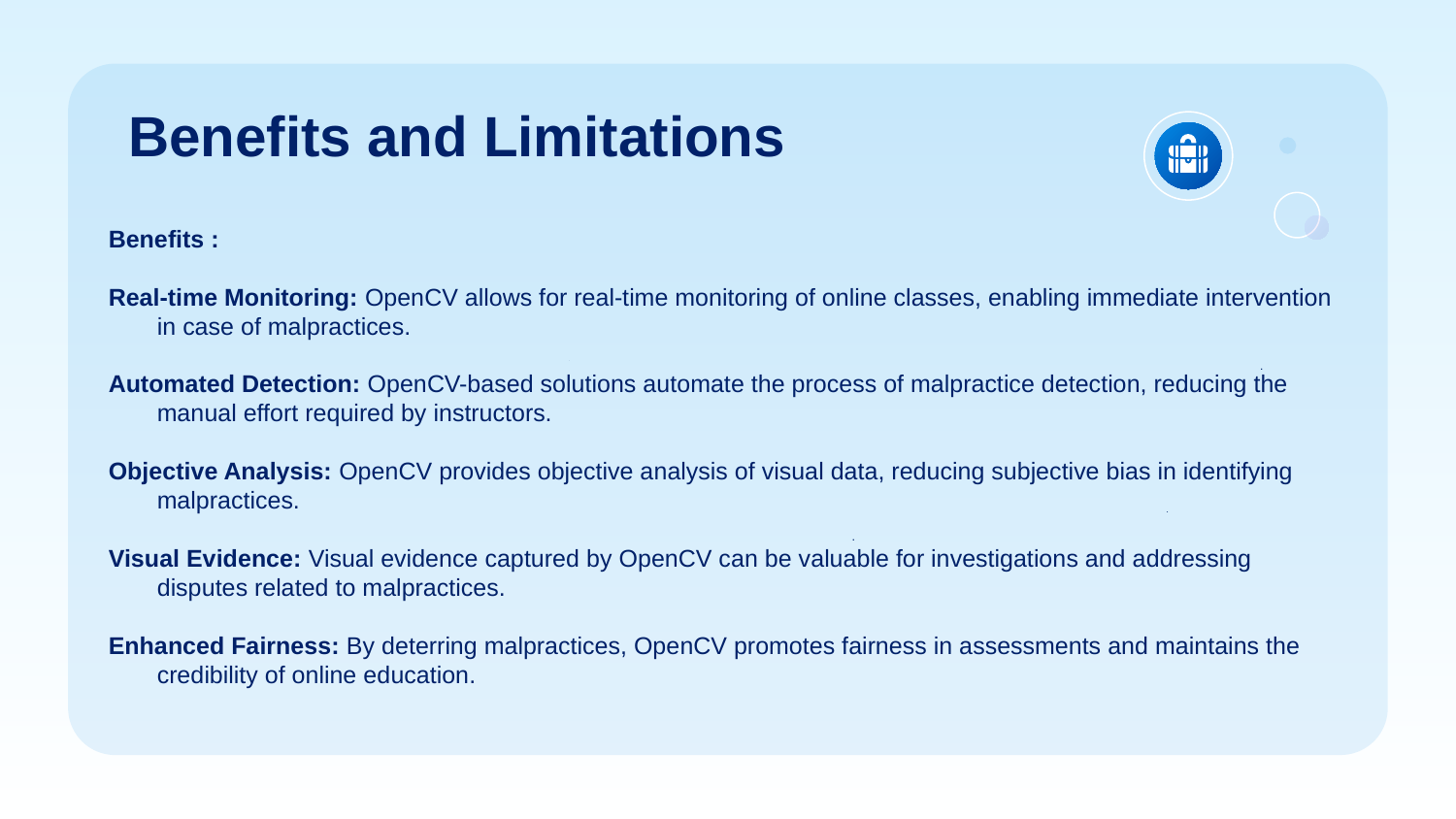

# Benefits and Limitations

Benefits :

Real-time Monitoring: OpenCV allows for real-time monitoring of online classes, enabling immediate intervention in case of malpractices.

Automated Detection: OpenCV-based solutions automate the process of malpractice detection, reducing the manual effort required by instructors.

Objective Analysis: OpenCV provides objective analysis of visual data, reducing subjective bias in identifying malpractices.

Visual Evidence: Visual evidence captured by OpenCV can be valuable for investigations and addressing disputes related to malpractices.

Enhanced Fairness: By deterring malpractices, OpenCV promotes fairness in assessments and maintains the credibility of online education.

.

.
.
.
.